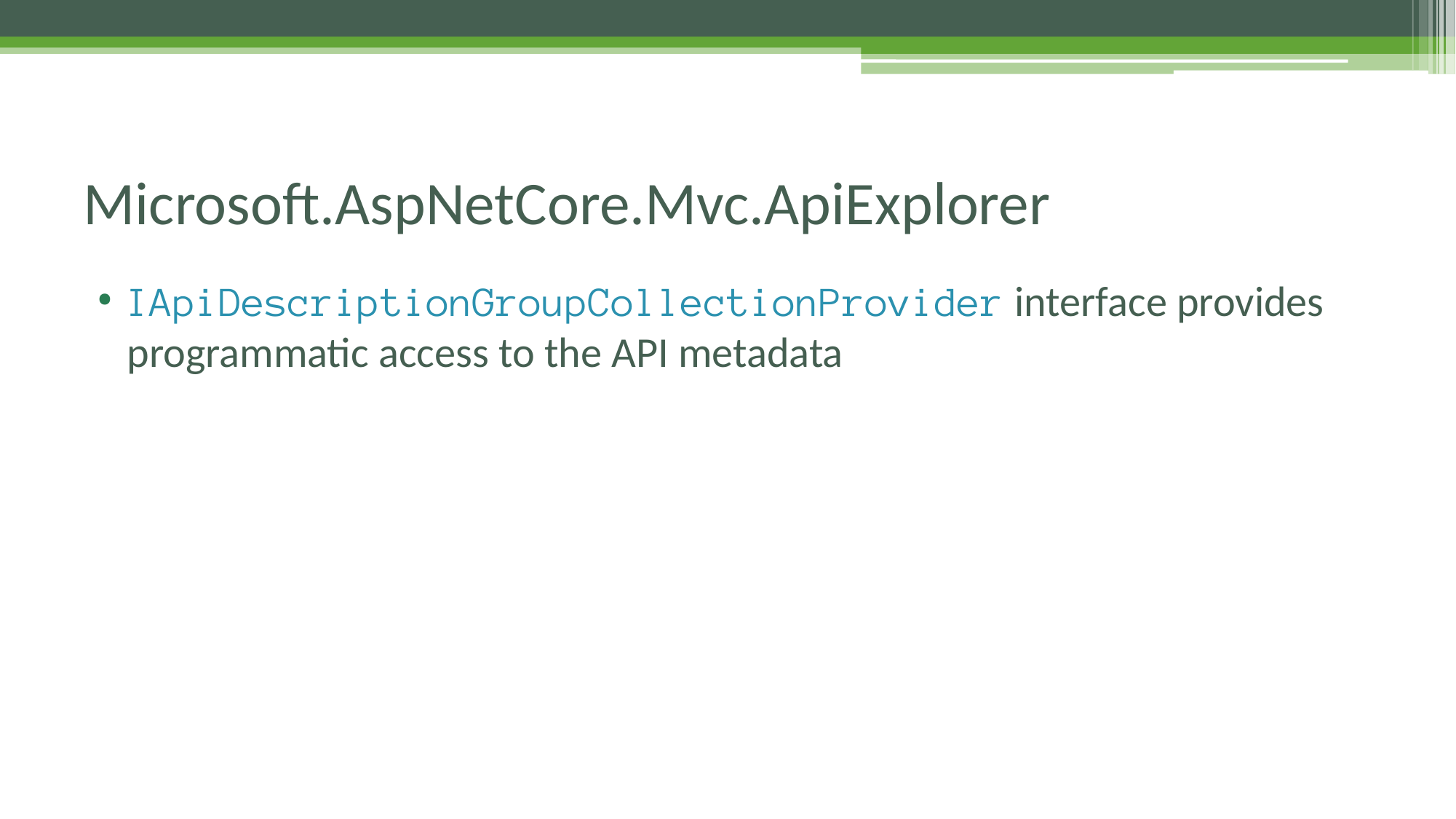

# Microsoft.AspNetCore.Mvc.ApiExplorer
IApiDescriptionGroupCollectionProvider interface provides programmatic access to the API metadata